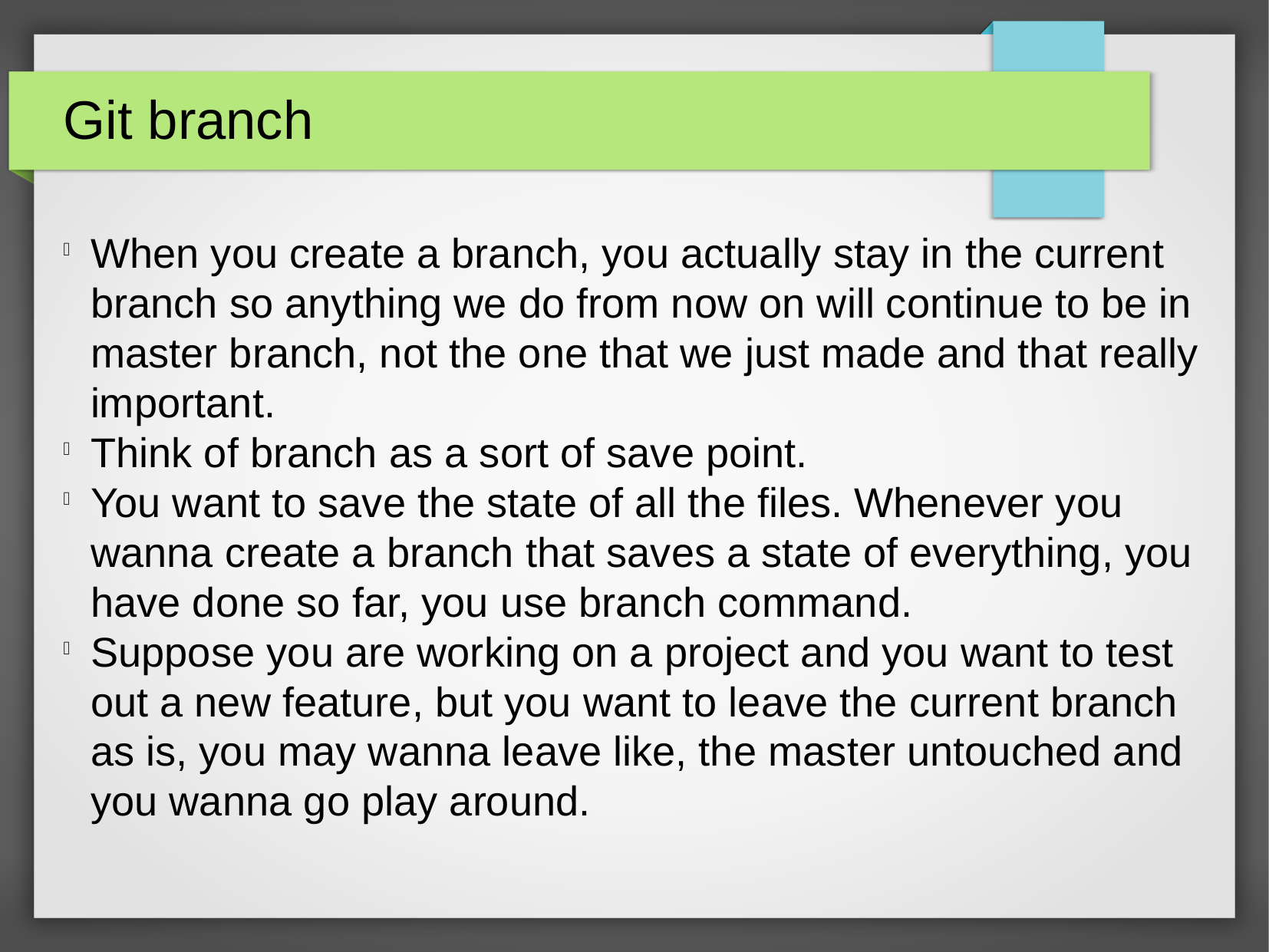

Git branch
When you create a branch, you actually stay in the current branch so anything we do from now on will continue to be in master branch, not the one that we just made and that really important.
Think of branch as a sort of save point.
You want to save the state of all the files. Whenever you wanna create a branch that saves a state of everything, you have done so far, you use branch command.
Suppose you are working on a project and you want to test out a new feature, but you want to leave the current branch as is, you may wanna leave like, the master untouched and you wanna go play around.